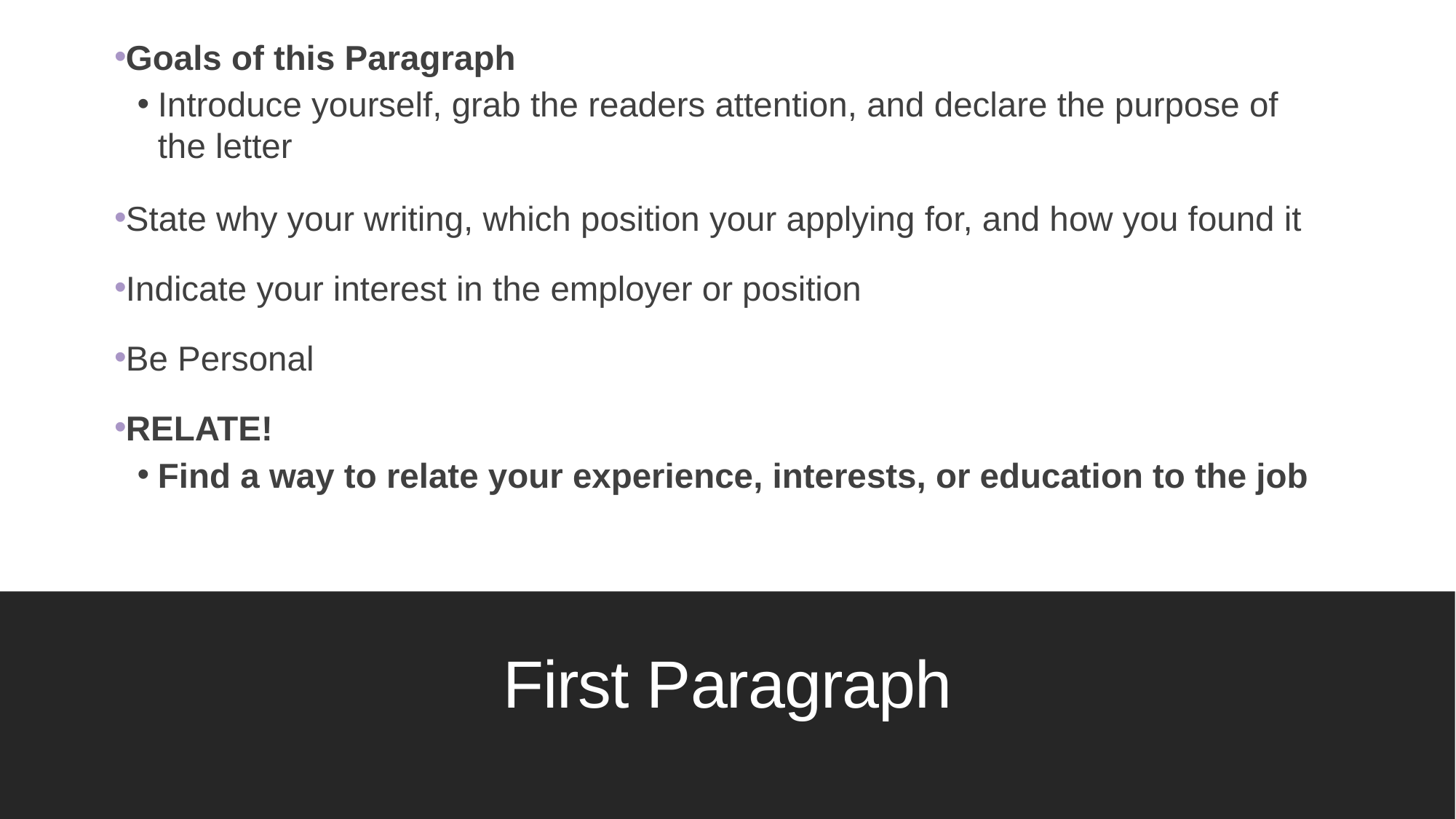

Goals of this Paragraph
Introduce yourself, grab the readers attention, and declare the purpose of the letter
State why your writing, which position your applying for, and how you found it
Indicate your interest in the employer or position
Be Personal
RELATE!
Find a way to relate your experience, interests, or education to the job

# First Paragraph